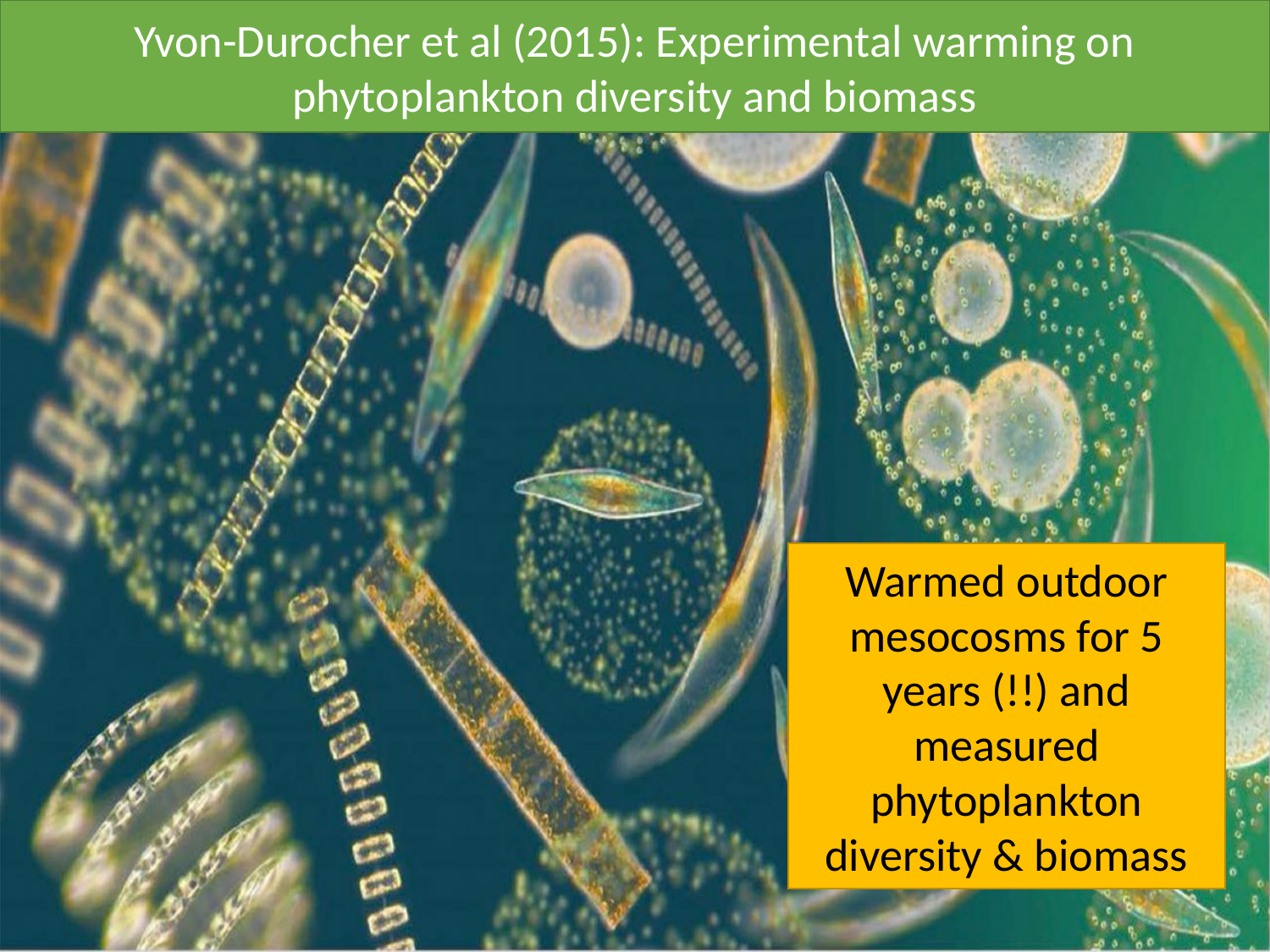

Yvon-Durocher et al (2015): Experimental warming on phytoplankton diversity and biomass
Warmed outdoor mesocosms for 5 years (!!) and measured phytoplankton diversity & biomass